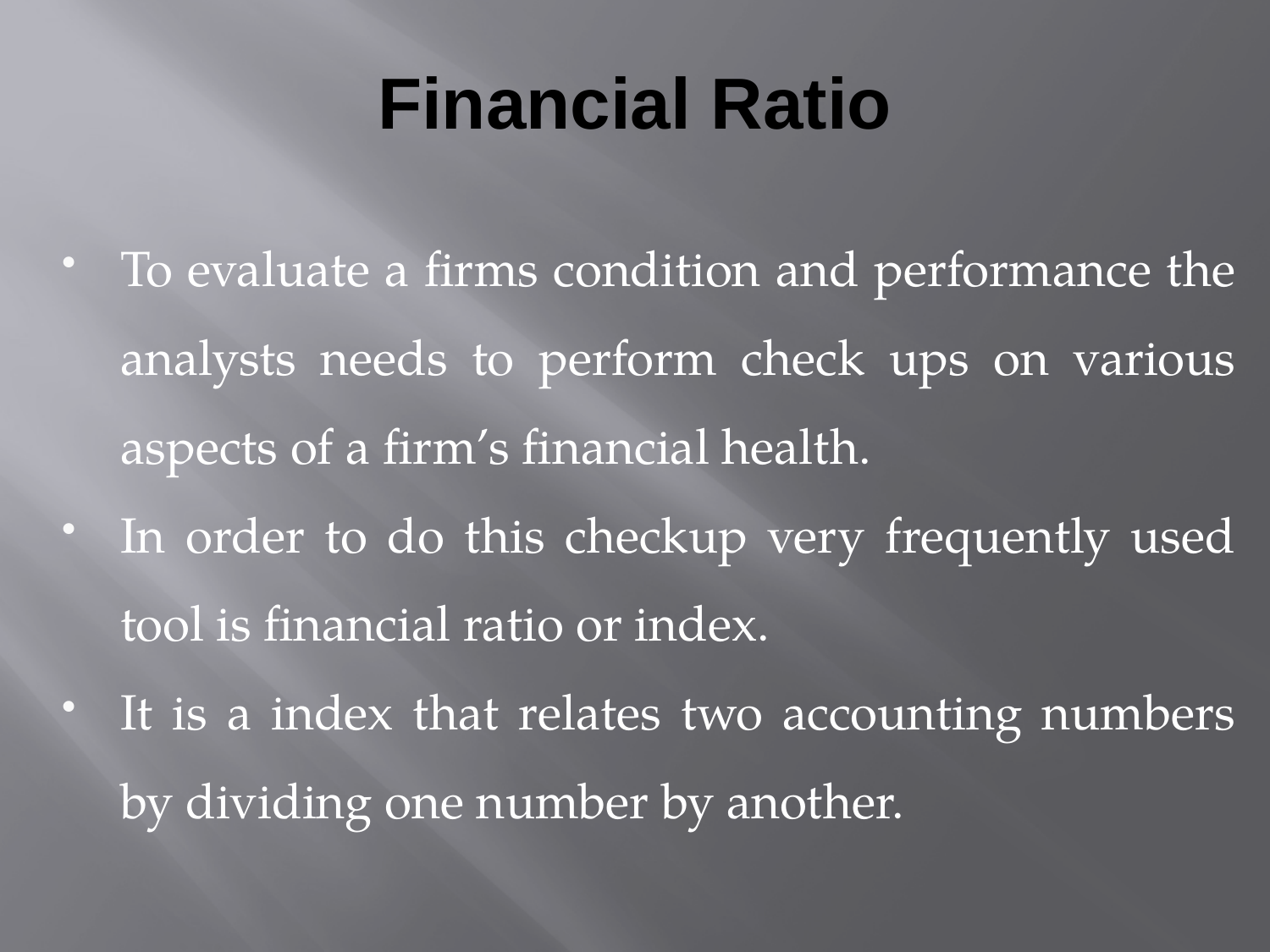

# Financial Ratio
To evaluate a firms condition and performance the analysts needs to perform check ups on various aspects of a firm’s financial health.
In order to do this checkup very frequently used tool is financial ratio or index.
It is a index that relates two accounting numbers by dividing one number by another.